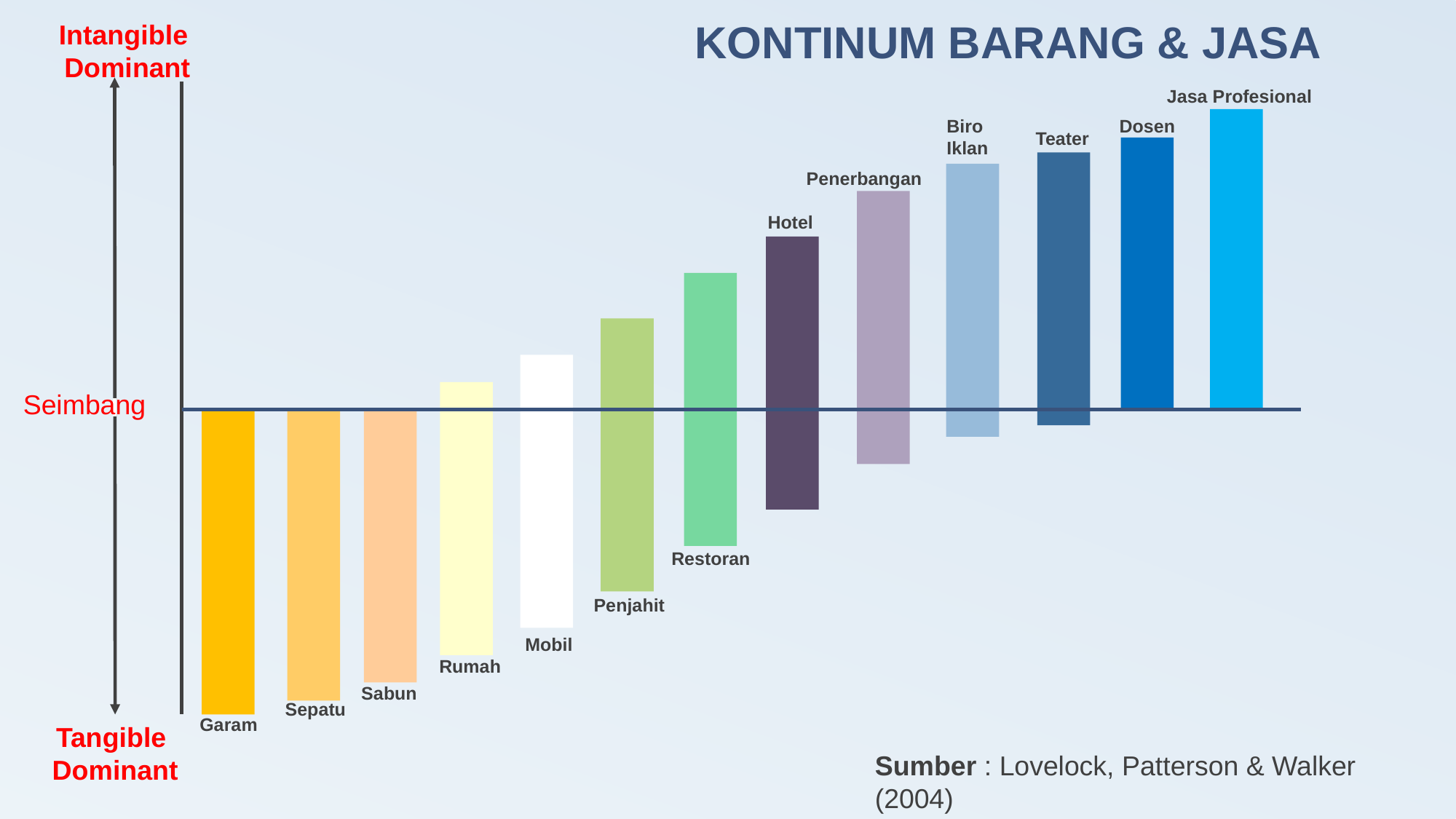

# KONTINUM BARANG & JASA
Intangible
Dominant
Jasa Profesional
Biro
Iklan
Dosen

Teater

Penerbangan

Hotel

Restoran
Penjahit
Mobil
Rumah
Sabun
Sepatu
Garam
Tangible
Dominant
Sumber : Lovelock, Patterson & Walker (2004)
Seimbang